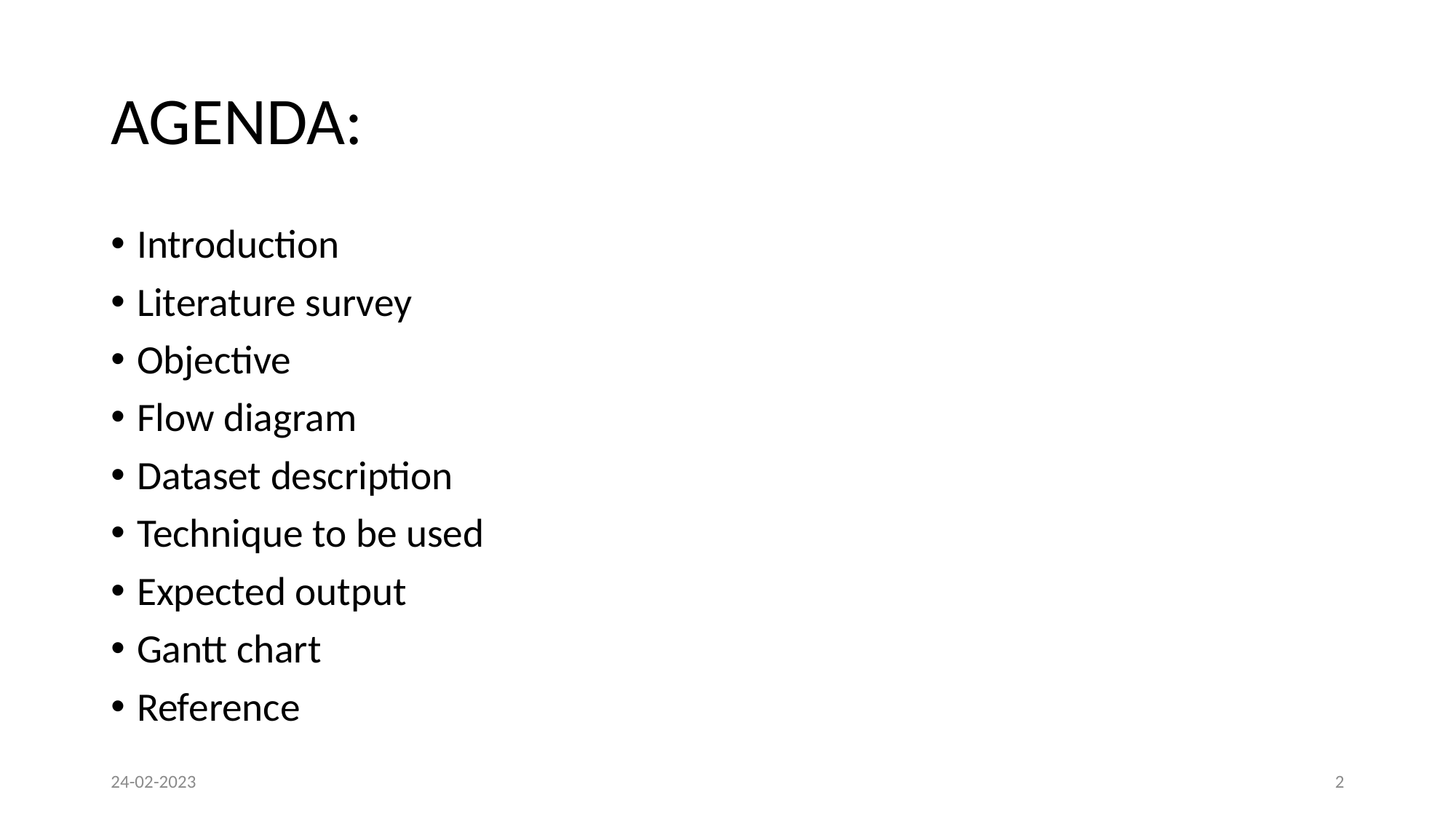

# AGENDA:
Introduction
Literature survey
Objective
Flow diagram
Dataset description
Technique to be used
Expected output
Gantt chart
Reference
24-02-2023
2